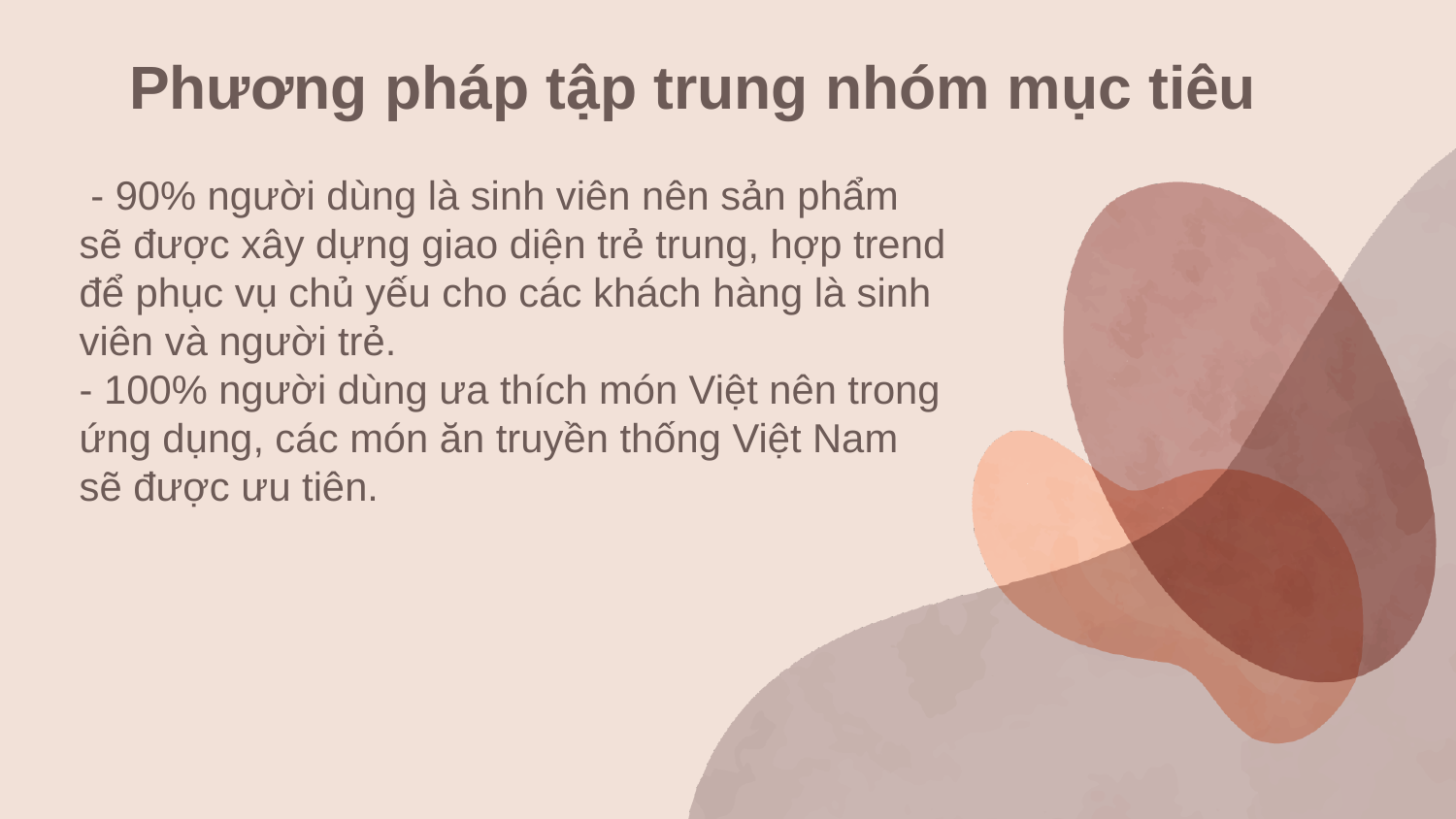

# Phương pháp tập trung nhóm mục tiêu
 - 90% người dùng là sinh viên nên sản phẩm sẽ được xây dựng giao diện trẻ trung, hợp trend để phục vụ chủ yếu cho các khách hàng là sinh viên và người trẻ.
- 100% người dùng ưa thích món Việt nên trong ứng dụng, các món ăn truyền thống Việt Nam sẽ được ưu tiên.